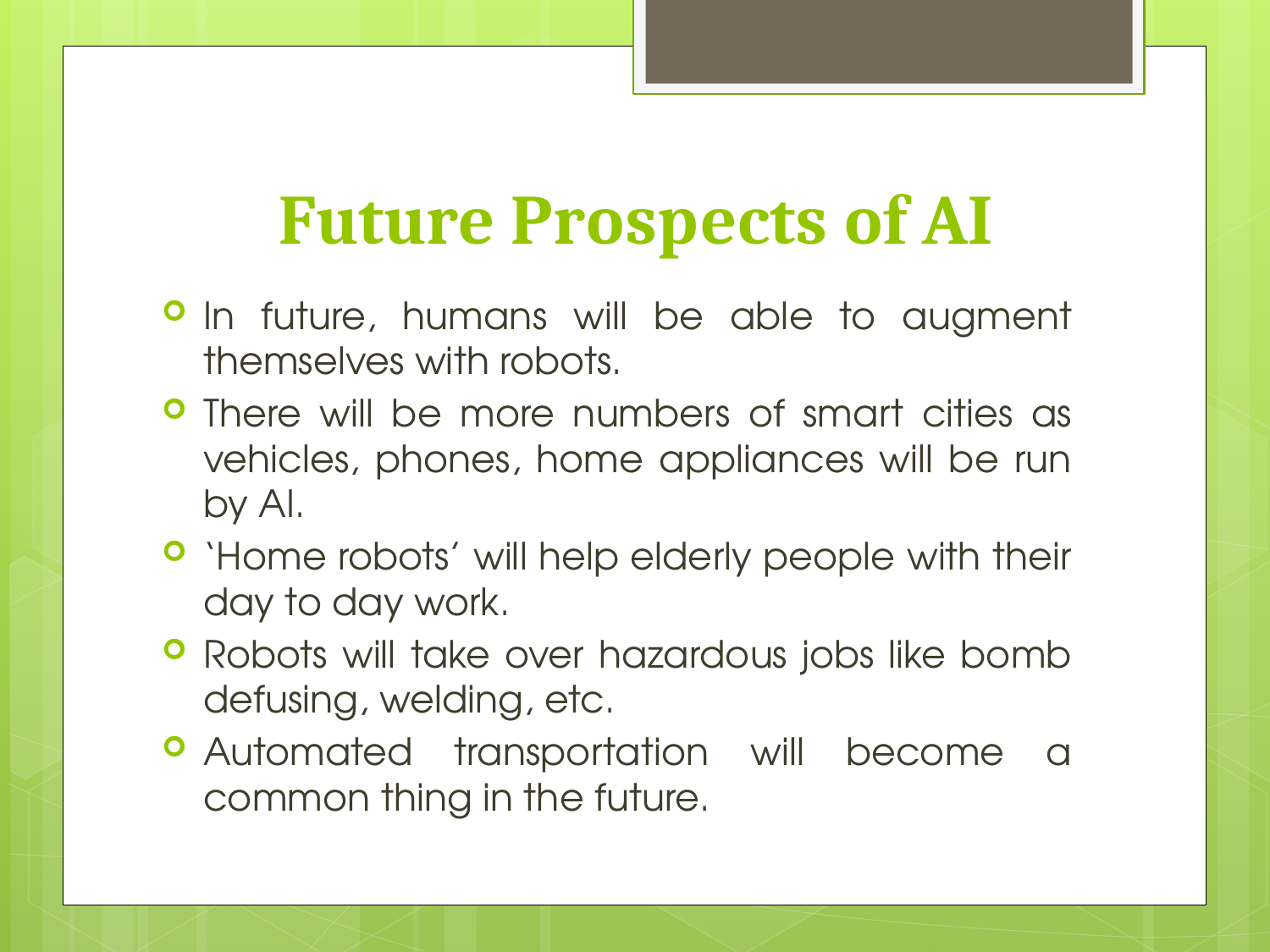

# Future Prospects of AI
In future, humans will be able to augment themselves with robots.
There will be more numbers of smart cities as vehicles, phones, home appliances will be run by AI.
‘Home robots’ will help elderly people with their day to day work.
Robots will take over hazardous jobs like bomb defusing, welding, etc.
Automated transportation will become a common thing in the future.